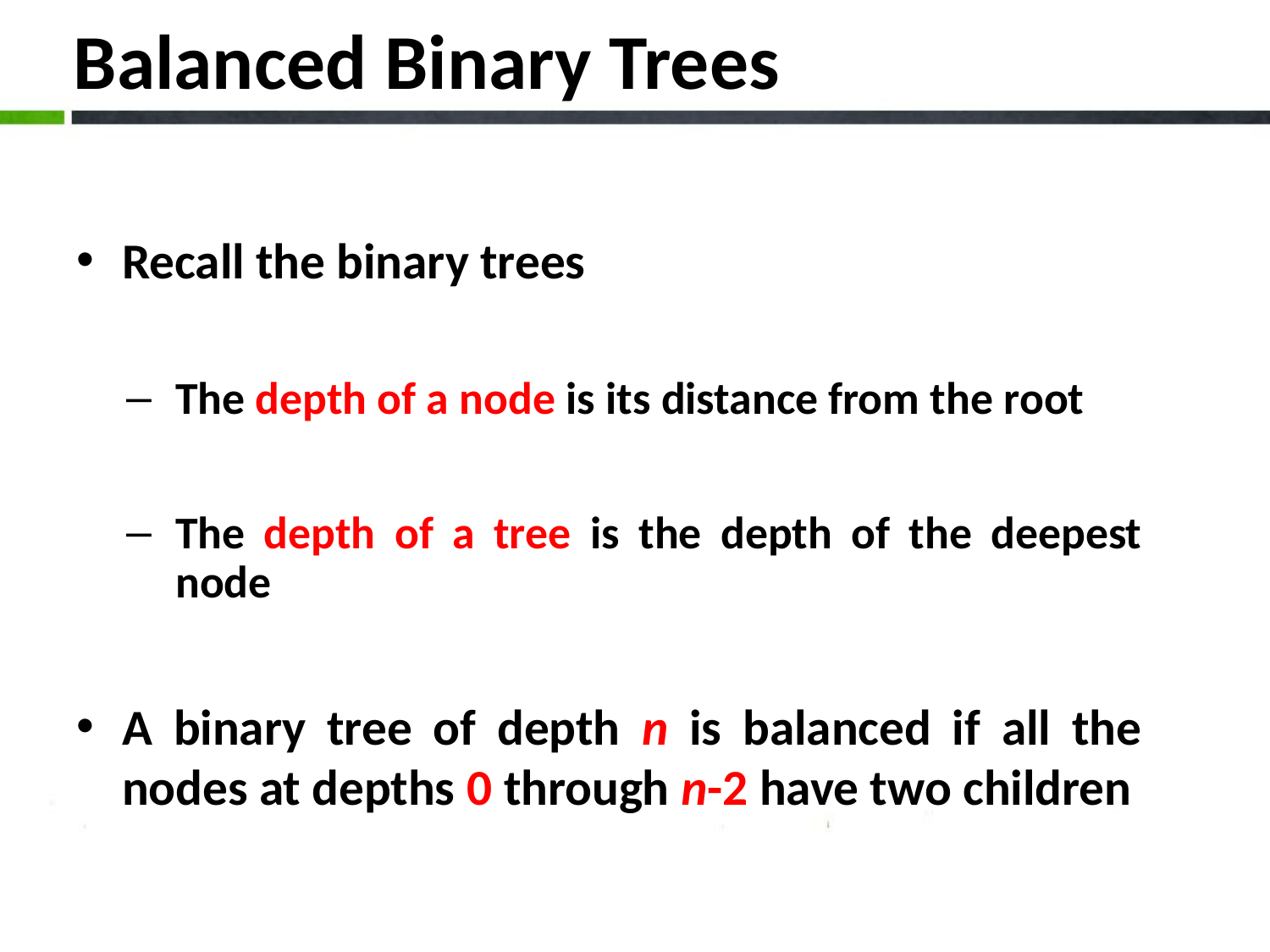

# Balanced Binary Trees
Recall the binary trees

The depth of a node is its distance from the root

The depth of a tree is the depth of the deepest node

A binary tree of depth n is balanced if all the nodes at depths 0 through n-2 have two children